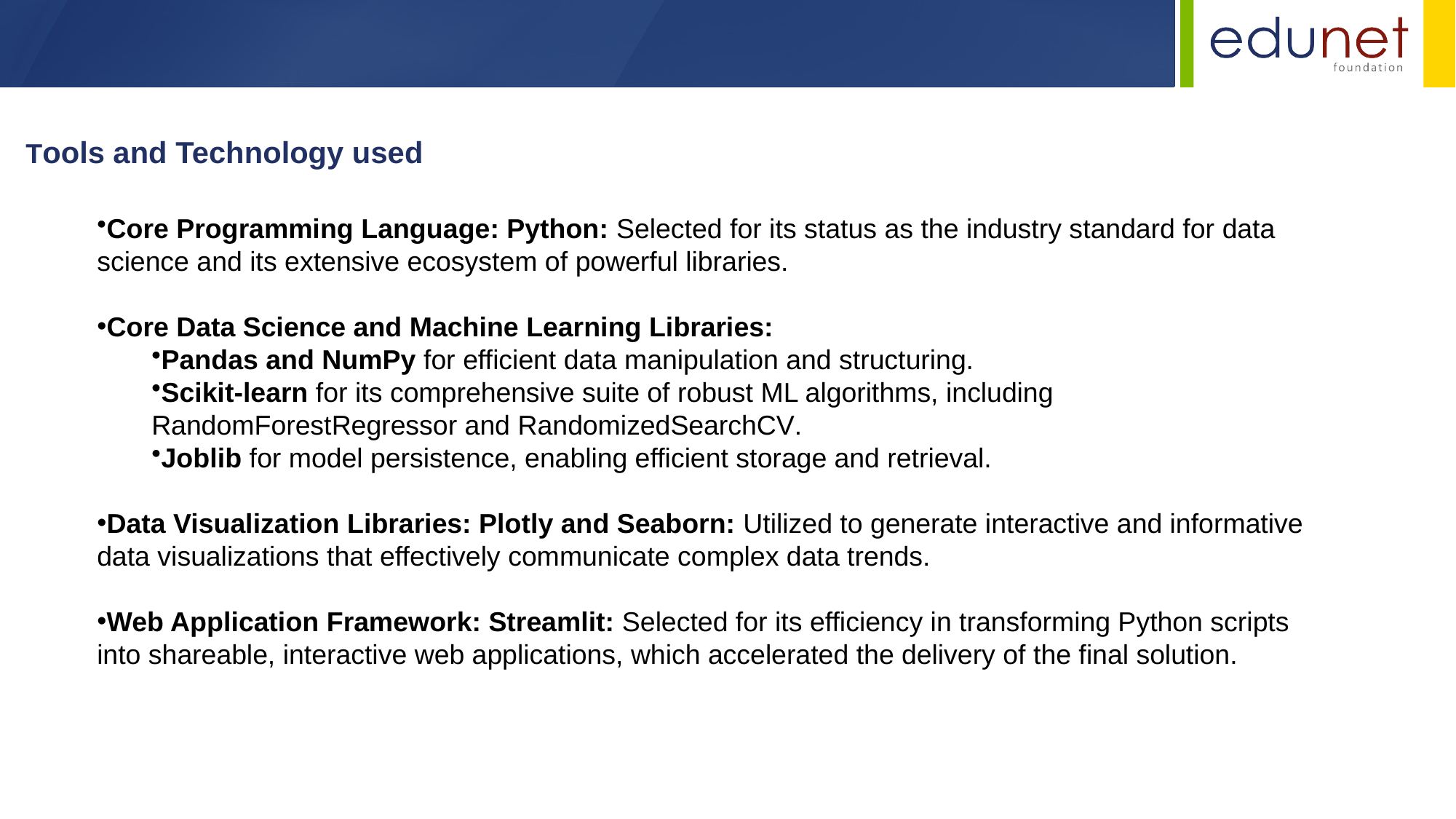

Tools and Technology used

Core Programming Language: Python: Selected for its status as the industry standard for data science and its extensive ecosystem of powerful libraries.

Core Data Science and Machine Learning Libraries:
Pandas and NumPy for efficient data manipulation and structuring.
Scikit-learn for its comprehensive suite of robust ML algorithms, including RandomForestRegressor and RandomizedSearchCV.
Joblib for model persistence, enabling efficient storage and retrieval.

Data Visualization Libraries: Plotly and Seaborn: Utilized to generate interactive and informative data visualizations that effectively communicate complex data trends.

Web Application Framework: Streamlit: Selected for its efficiency in transforming Python scripts into shareable, interactive web applications, which accelerated the delivery of the final solution.